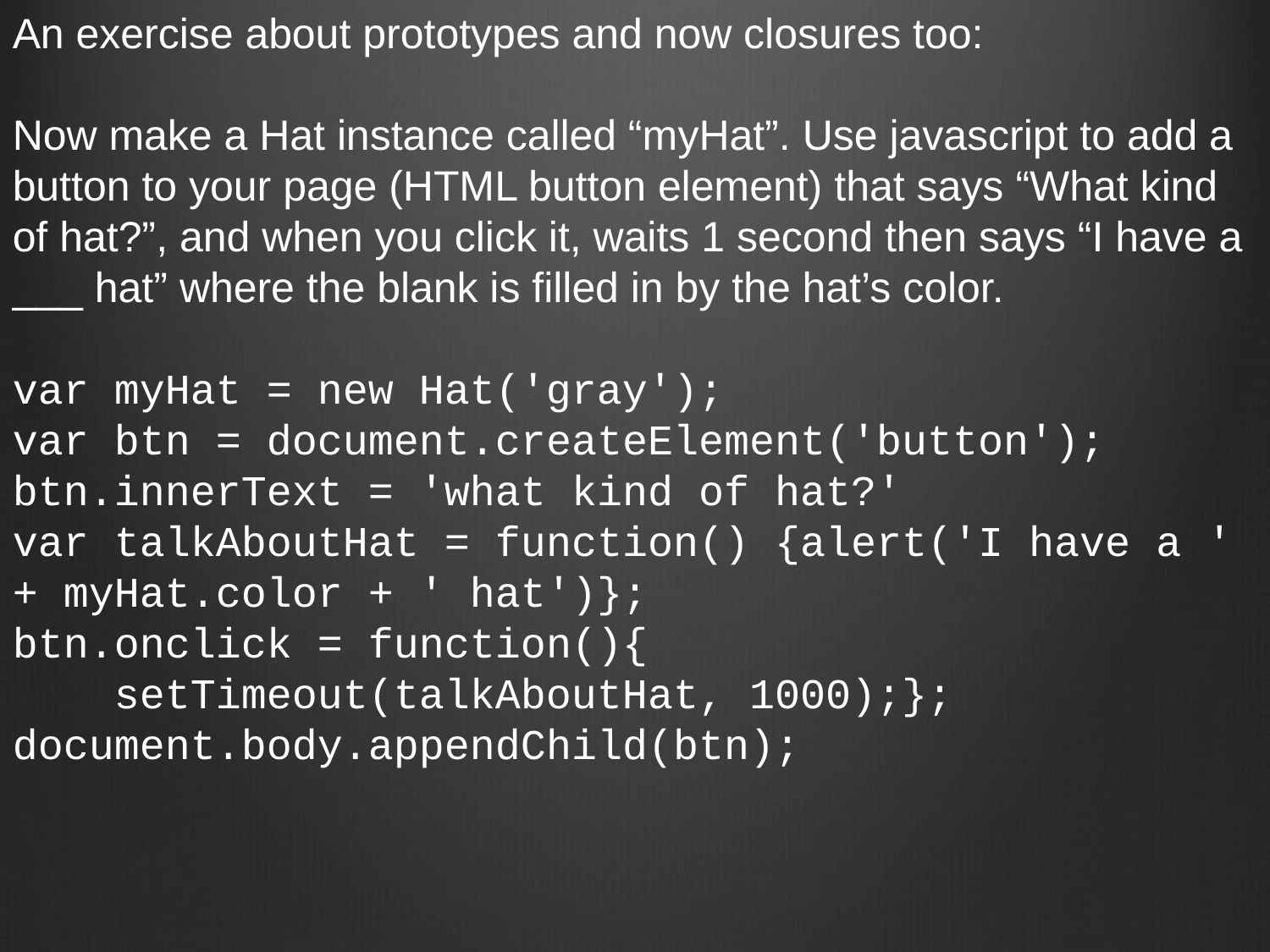

An exercise about prototypes and now closures too:

Now make a Hat instance called “myHat”. Use javascript to add a button to your page (HTML button element) that says “What kind of hat?”, and when you click it, waits 1 second then says “I have a ___ hat” where the blank is filled in by the hat’s color.

var myHat = new Hat('gray');
var btn = document.createElement('button');
btn.innerText = 'what kind of hat?'
var talkAboutHat = function() {alert('I have a ' + myHat.color + ' hat')};
btn.onclick = function(){
    setTimeout(talkAboutHat, 1000);};
document.body.appendChild(btn);